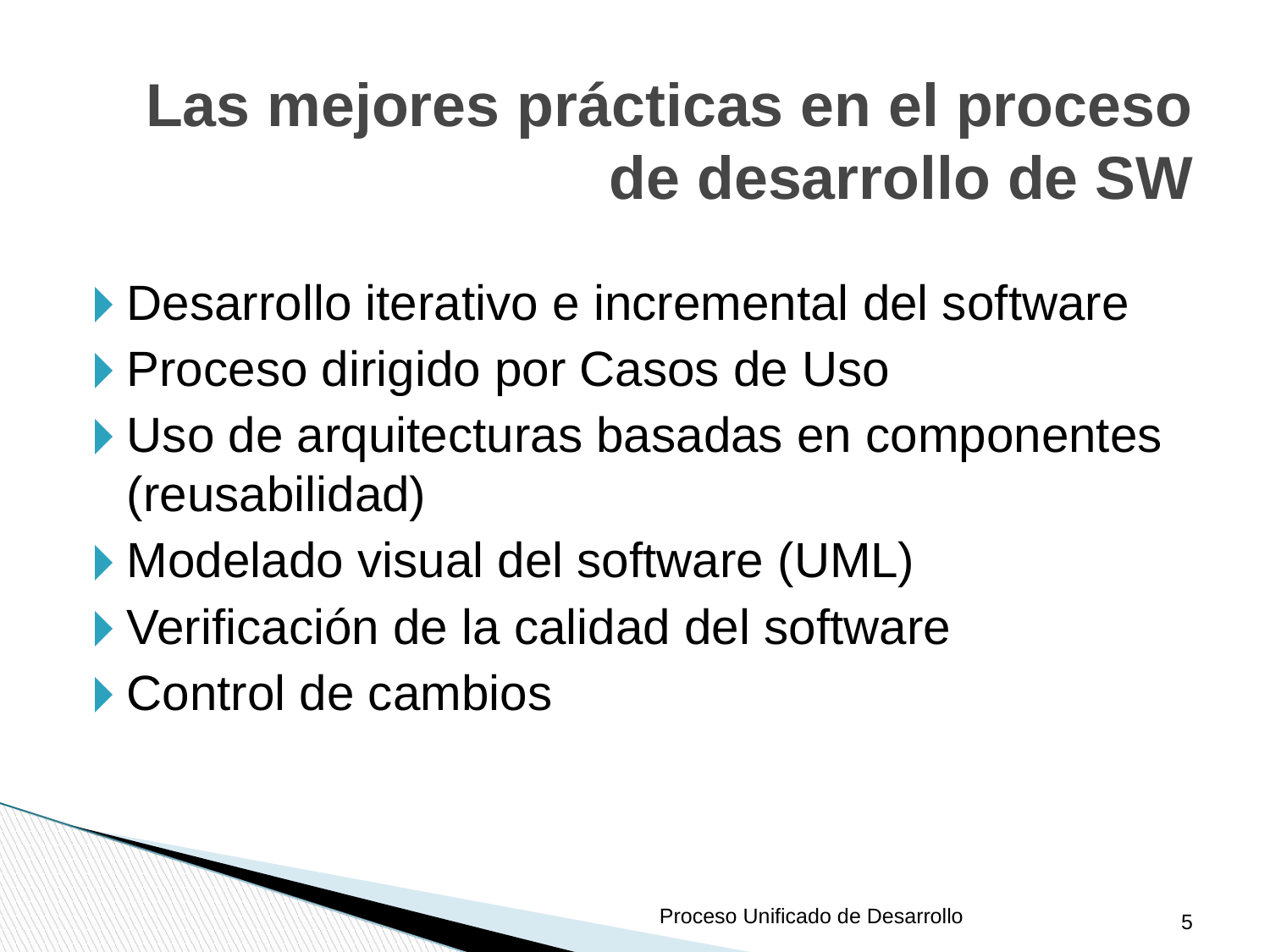

Las mejores prácticas en el proceso de desarrollo de SW
Desarrollo iterativo e incremental del software
Proceso dirigido por Casos de Uso
Uso de arquitecturas basadas en componentes (reusabilidad)
Modelado visual del software (UML)
Verificación de la calidad del software
Control de cambios

5
Proceso Unificado de Desarrollo